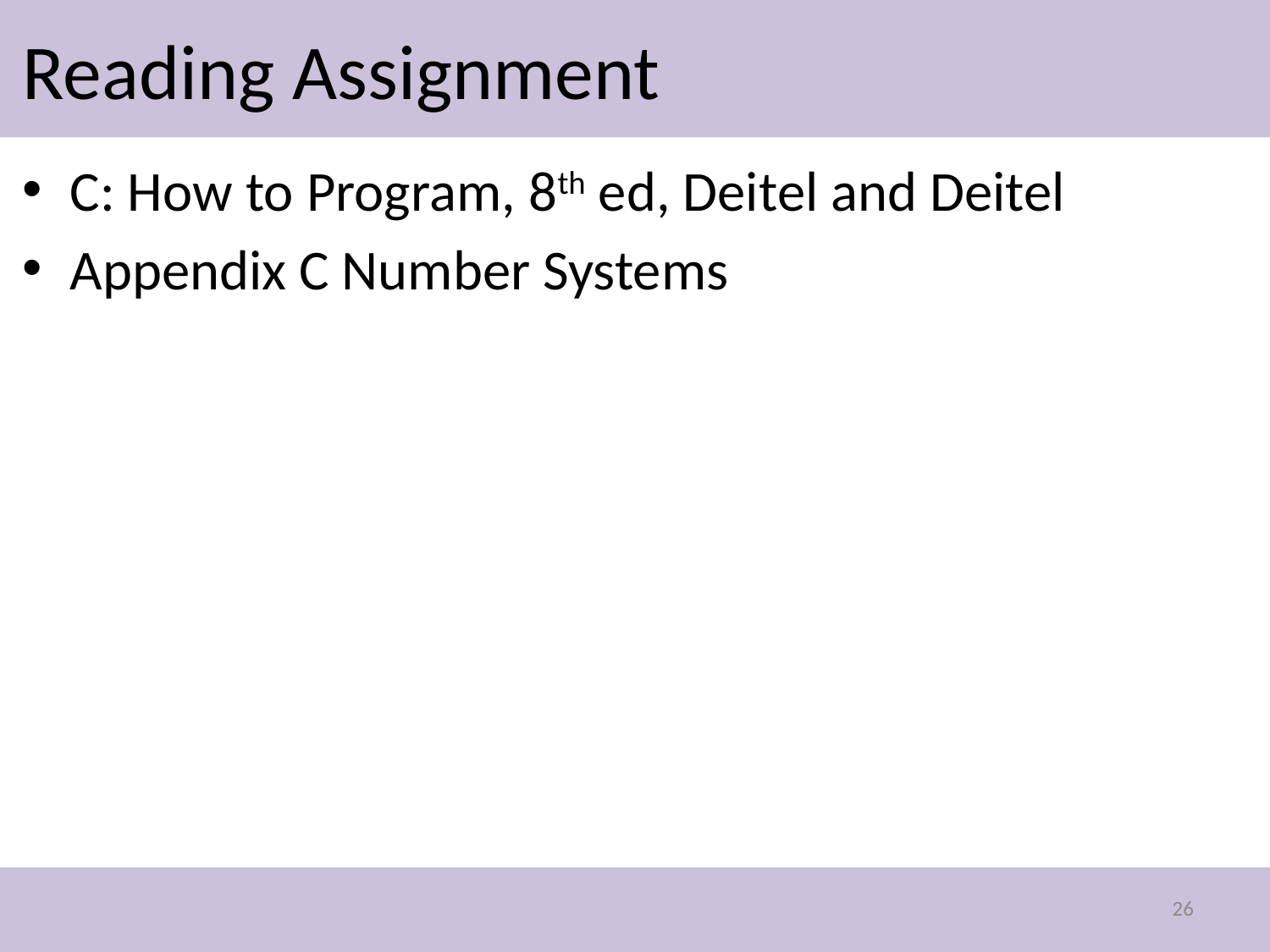

# Reading Assignment
C: How to Program, 8th ed, Deitel and Deitel
Appendix C Number Systems

26